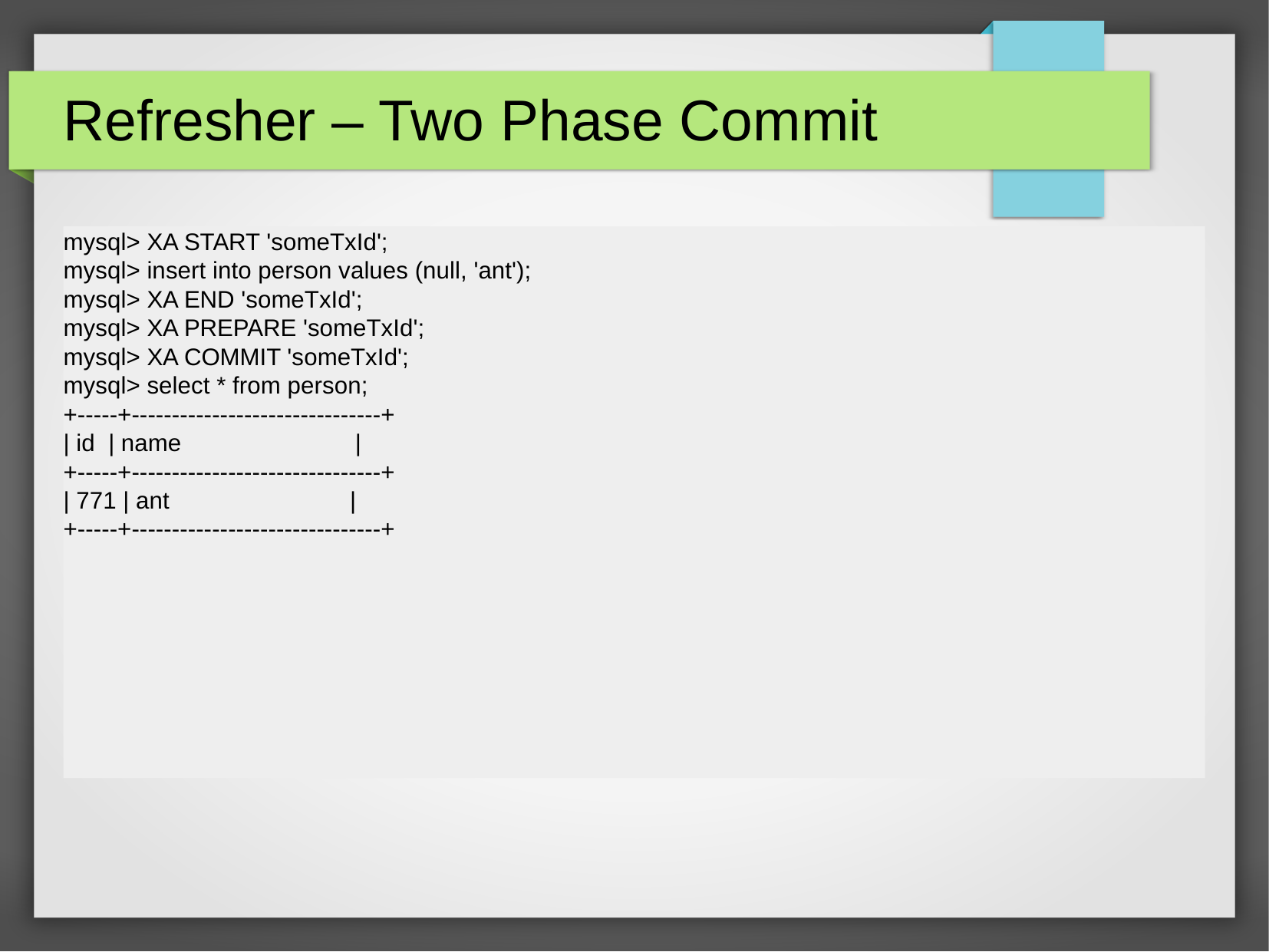

Refresher – Two Phase Commit
mysql> XA START 'someTxId';
mysql> insert into person values (null, 'ant');
mysql> XA END 'someTxId';
mysql> XA PREPARE 'someTxId';
mysql> XA COMMIT 'someTxId';
mysql> select * from person;
+-----+-------------------------------+
| id  | name                          |
+-----+-------------------------------+
| 771 | ant                           |
+-----+-------------------------------+